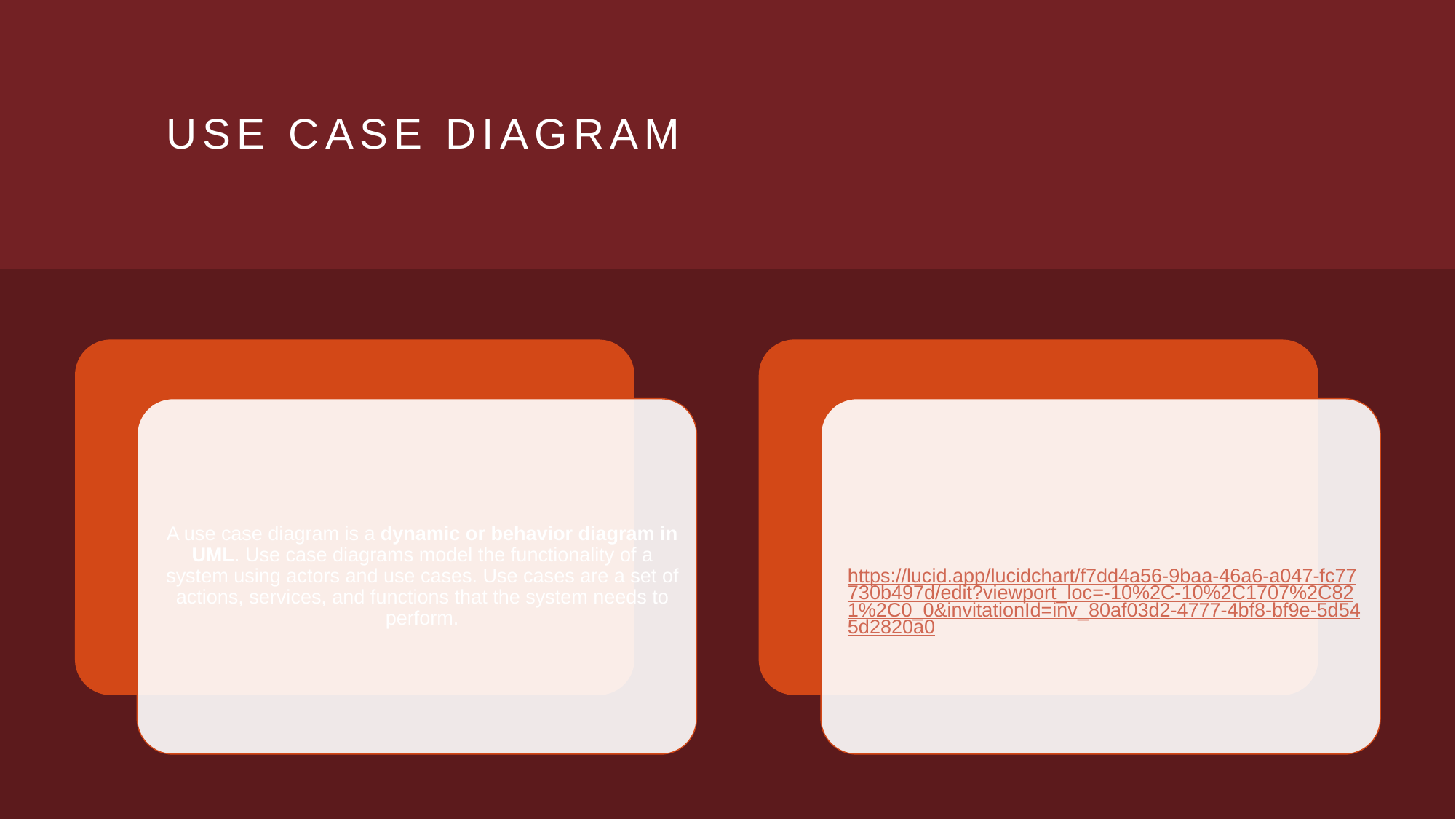

# Use CASE DIAGRAM

A use case diagram is a dynamic or behavior diagram in UML. Use case diagrams model the functionality of a system using actors and use cases. Use cases are a set of actions, services, and functions that the system needs to perform.
https://lucid.app/lucidchart/f7dd4a56-9baa-46a6-a047-fc77730b497d/edit?viewport_loc=-10%2C-10%2C1707%2C821%2C0_0&invitationId=inv_80af03d2-4777-4bf8-bf9e-5d545d2820a0